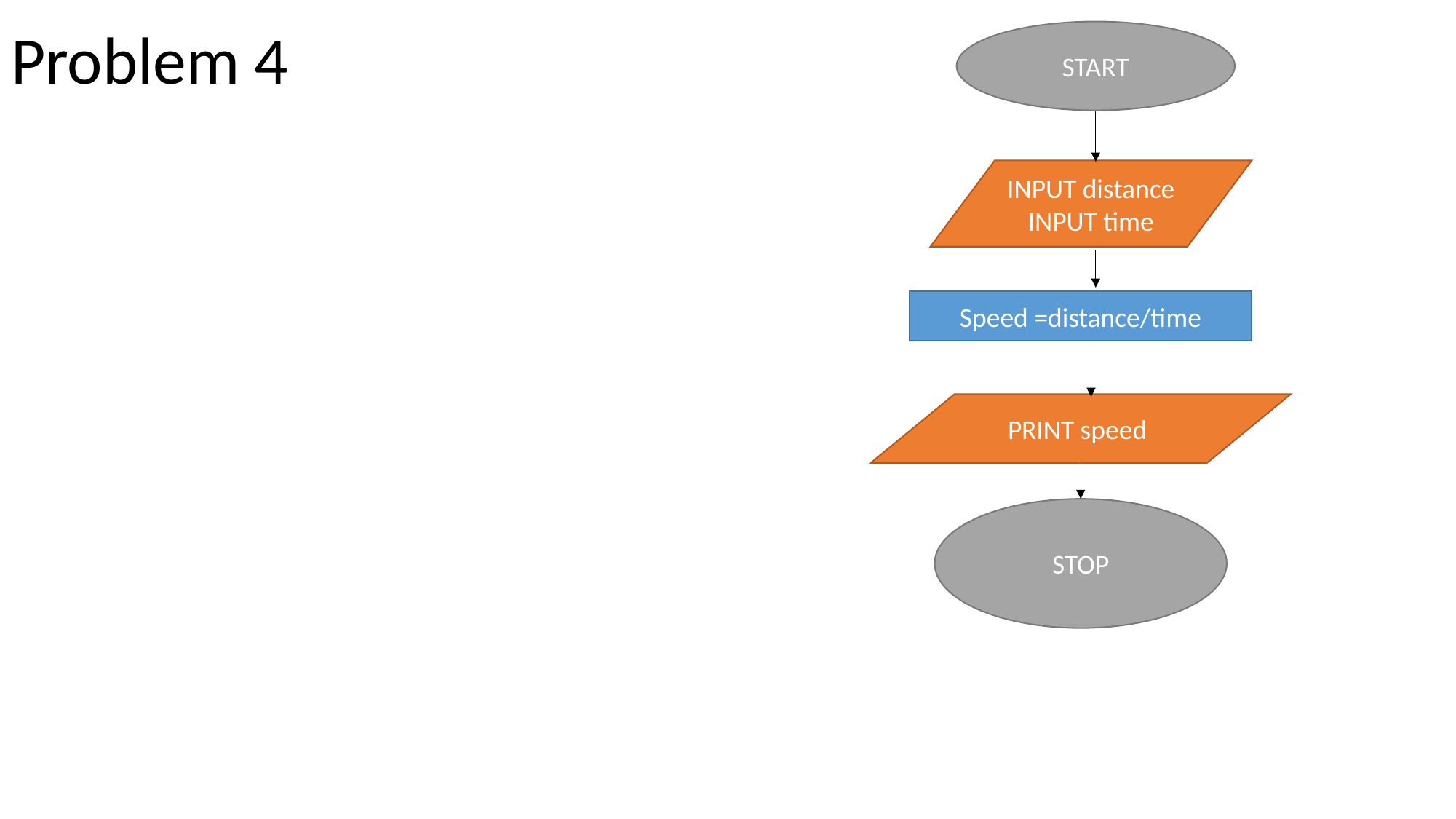

# Problem 4
START
INPUT distance
INPUT time
Speed =distance/time
PRINT speed
STOP